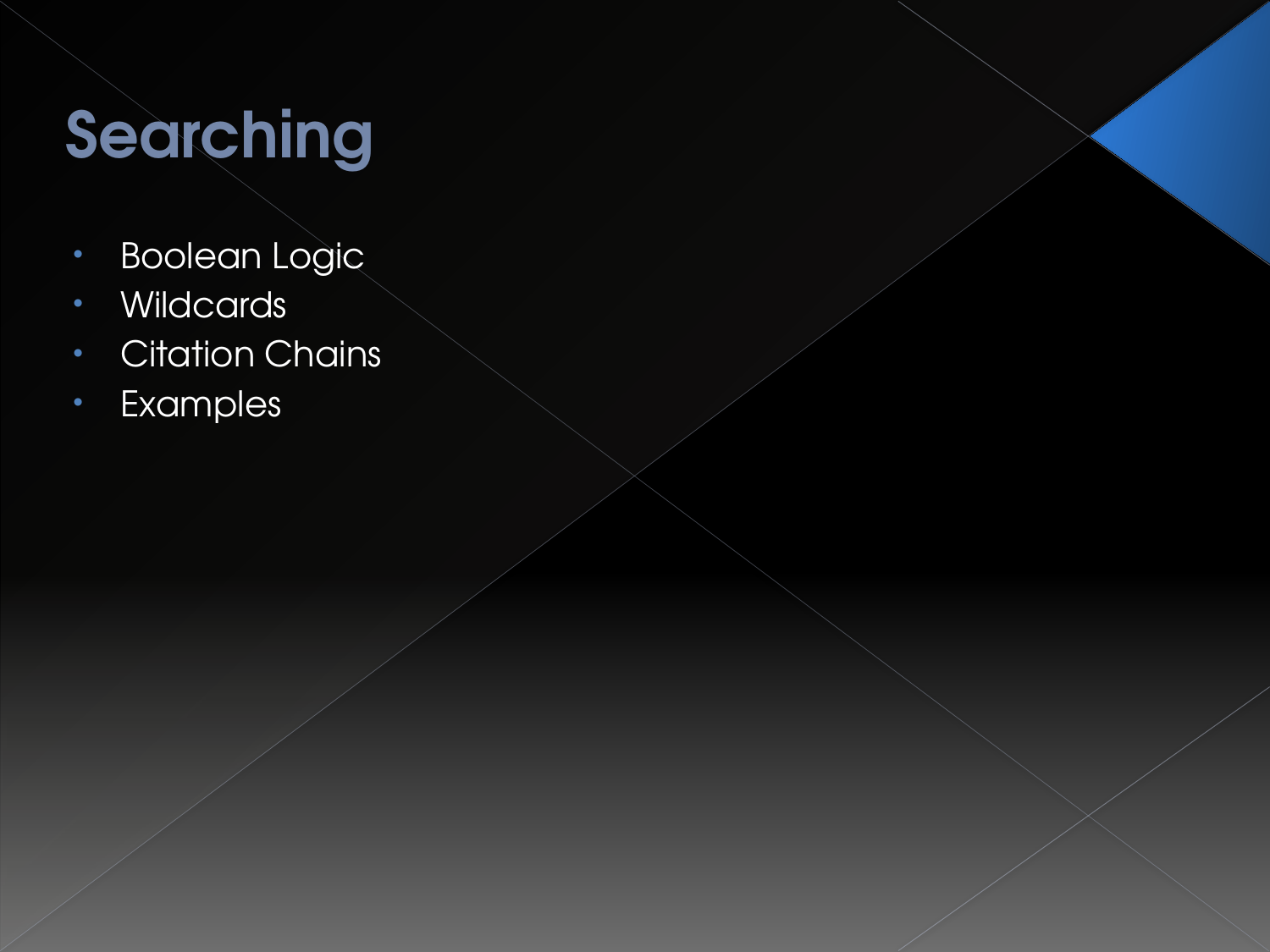

# Searching
Boolean Logic
Wildcards
Citation Chains
Examples